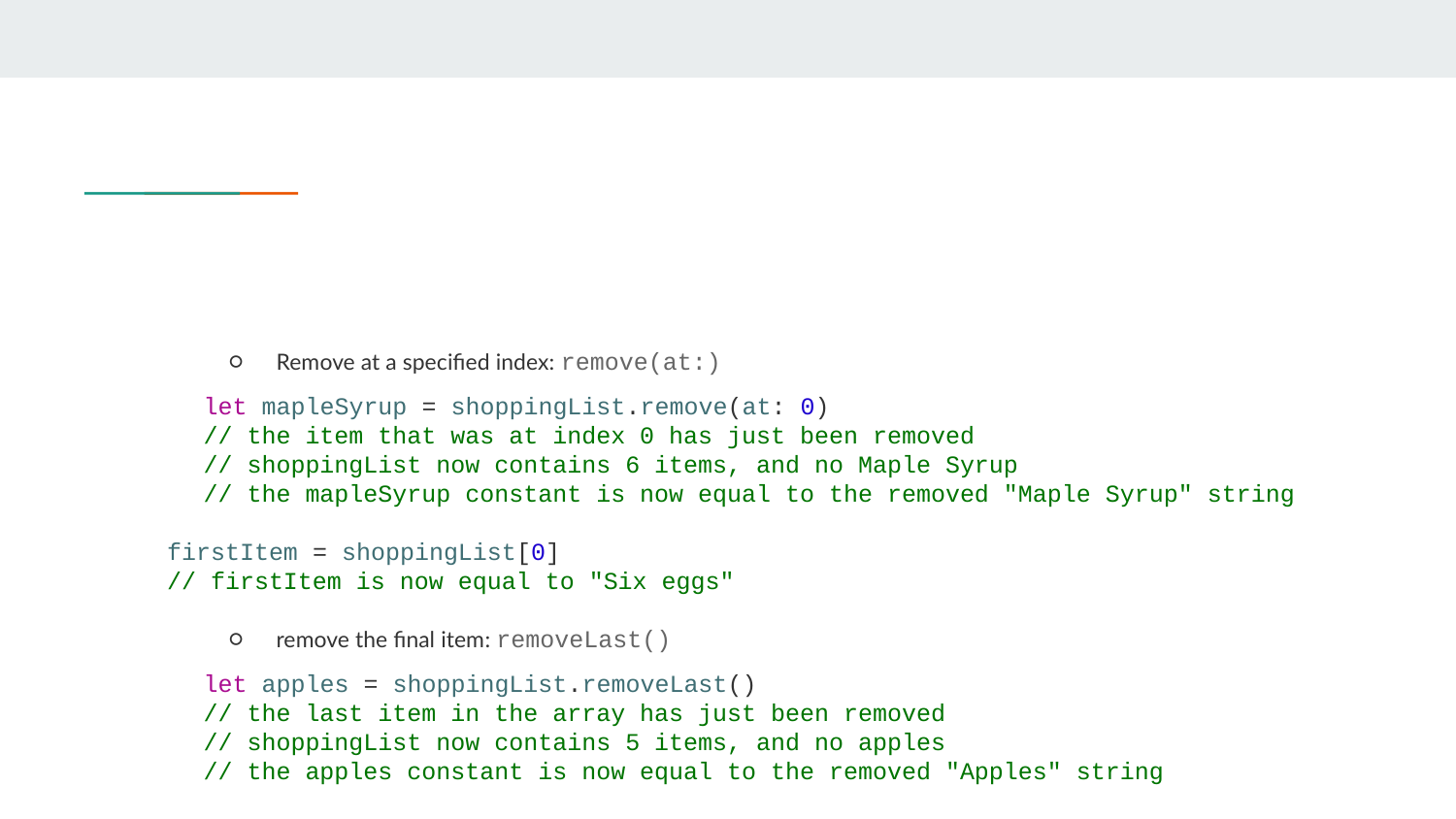

#
Remove at a specified index: remove(at:)
let mapleSyrup = shoppingList.remove(at: 0)
// the item that was at index 0 has just been removed
// shoppingList now contains 6 items, and no Maple Syrup
// the mapleSyrup constant is now equal to the removed "Maple Syrup" string

firstItem = shoppingList[0]
// firstItem is now equal to "Six eggs"

remove the final item: removeLast()
let apples = shoppingList.removeLast()
// the last item in the array has just been removed
// shoppingList now contains 5 items, and no apples
// the apples constant is now equal to the removed "Apples" string